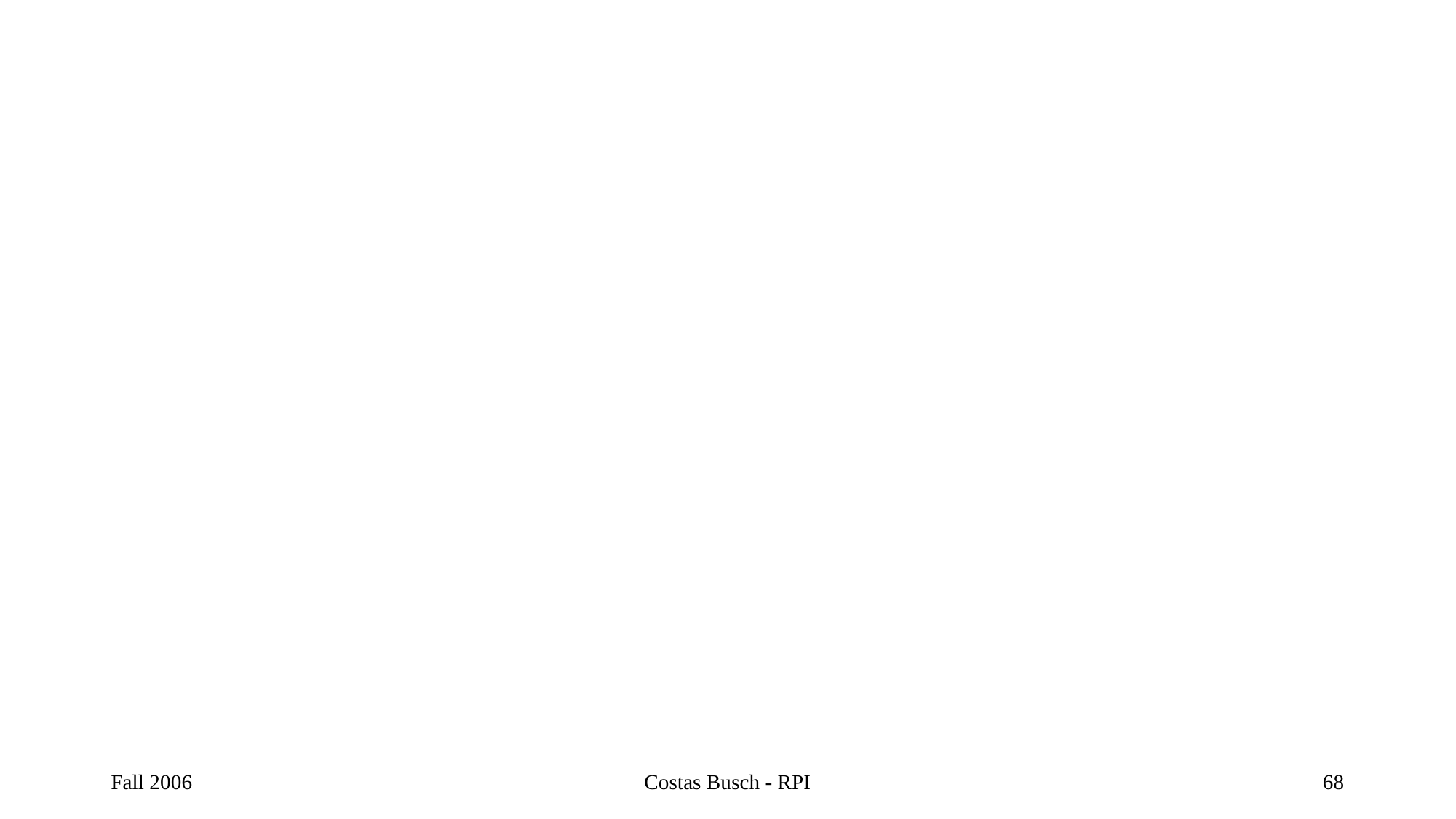

#

Fall 2006
Costas Busch - RPI
68